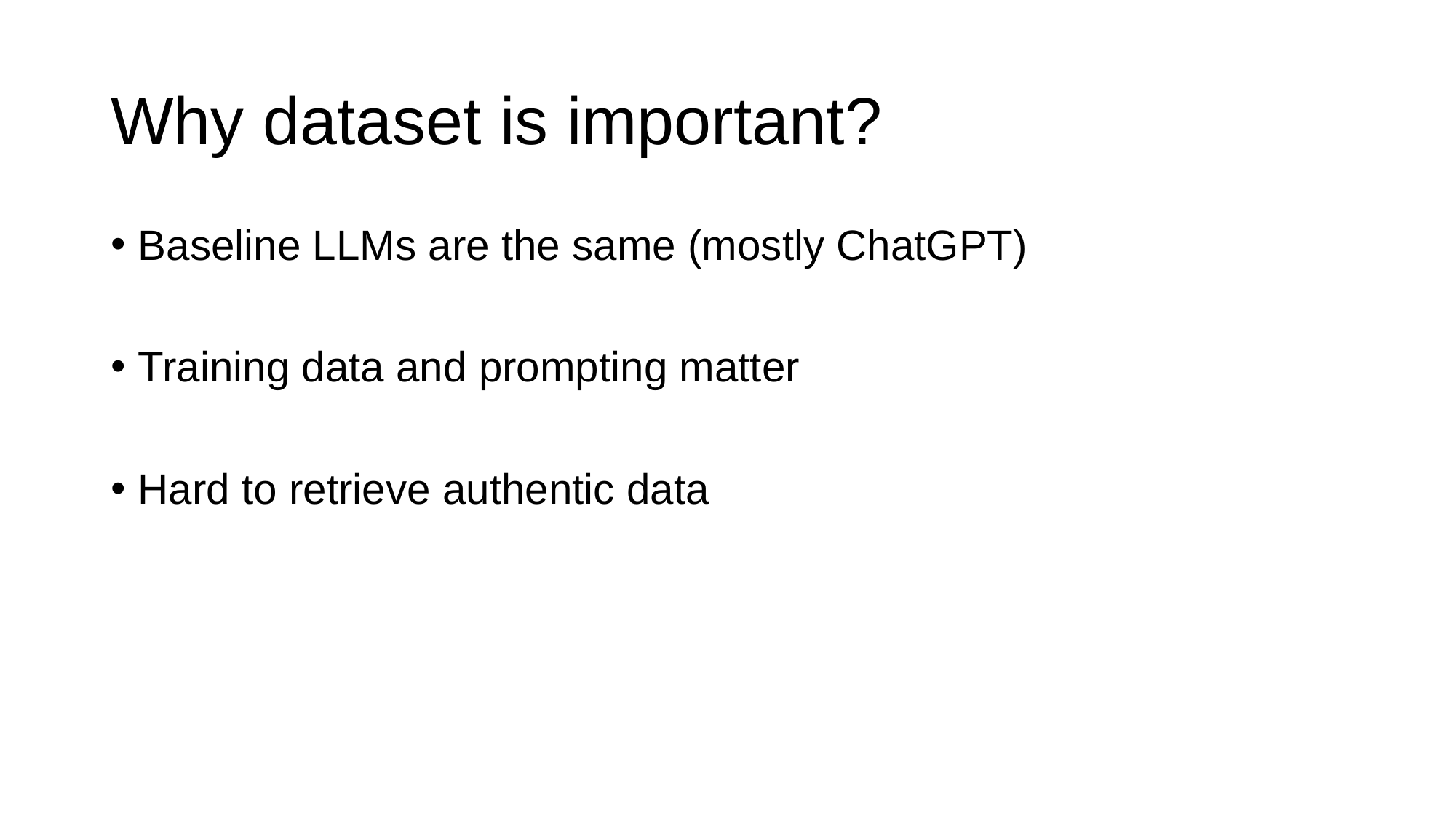

# Why dataset is important?
Baseline LLMs are the same (mostly ChatGPT)

Training data and prompting matter

Hard to retrieve authentic data